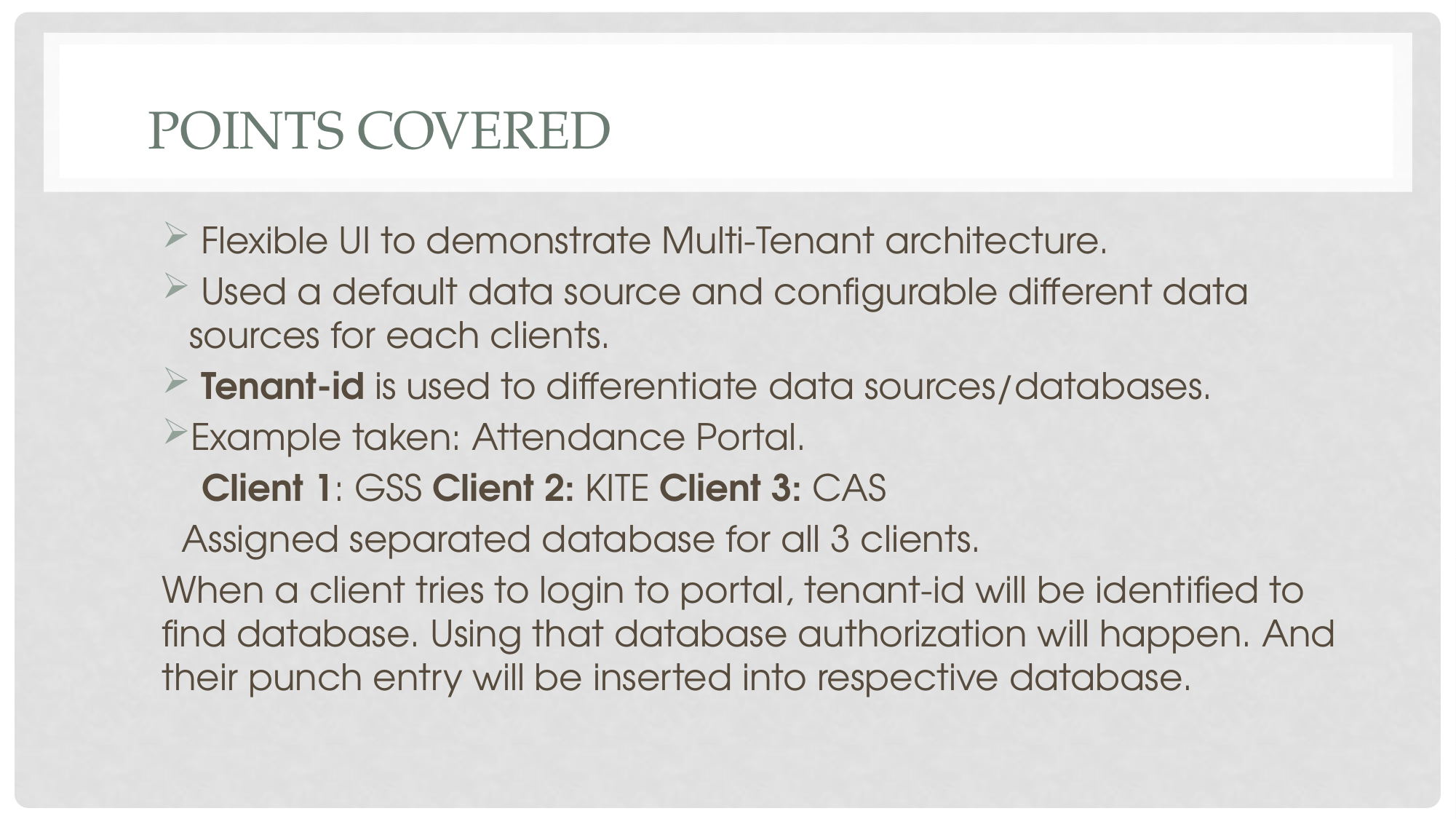

# Points Covered
 Flexible UI to demonstrate Multi-Tenant architecture.
 Used a default data source and configurable different data sources for each clients.
 Tenant-id is used to differentiate data sources/databases.
Example taken: Attendance Portal.
    Client 1: GSS Client 2: KITE Client 3: CAS
  Assigned separated database for all 3 clients.
When a client tries to login to portal, tenant-id will be identified to find database. Using that database authorization will happen. And their punch entry will be inserted into respective database.